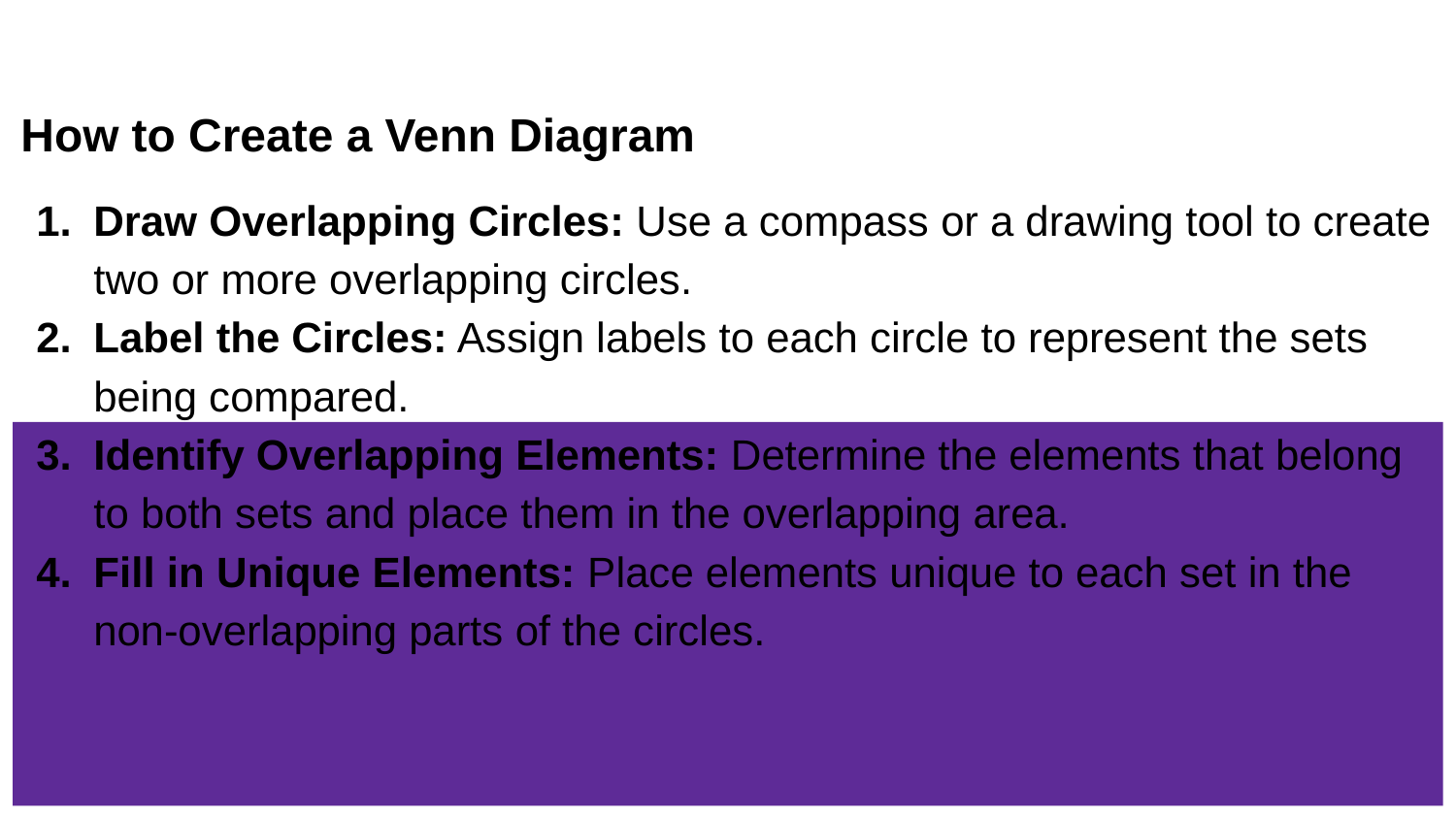

# How to Create a Venn Diagram
Draw Overlapping Circles: Use a compass or a drawing tool to create two or more overlapping circles.
Label the Circles: Assign labels to each circle to represent the sets being compared.
Identify Overlapping Elements: Determine the elements that belong to both sets and place them in the overlapping area.
Fill in Unique Elements: Place elements unique to each set in the non-overlapping parts of the circles.